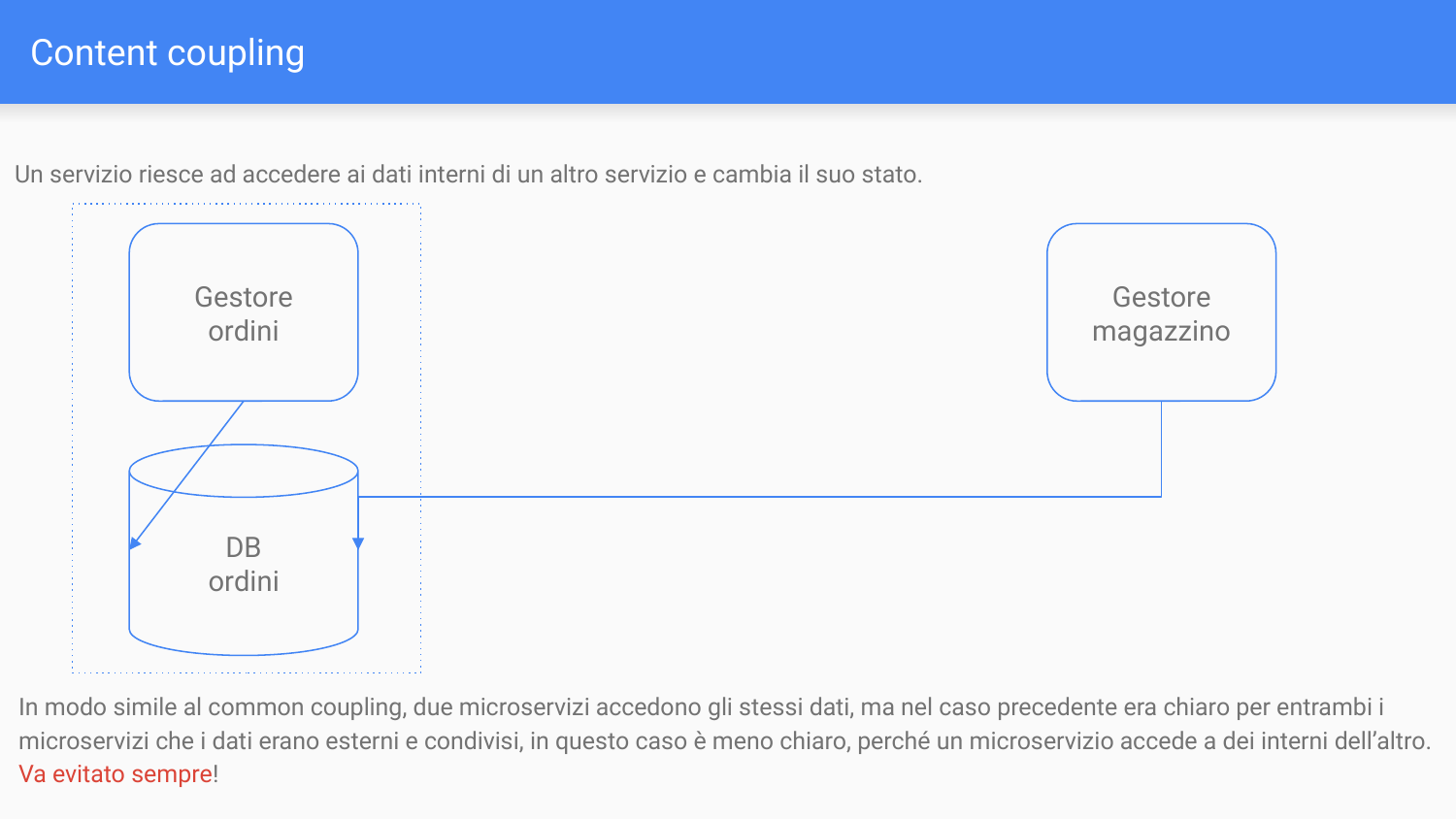

# Content coupling
Un servizio riesce ad accedere ai dati interni di un altro servizio e cambia il suo stato.

Gestore
ordini
Gestore magazzino
DB
ordini
In modo simile al common coupling, due microservizi accedono gli stessi dati, ma nel caso precedente era chiaro per entrambi i microservizi che i dati erano esterni e condivisi, in questo caso è meno chiaro, perché un microservizio accede a dei interni dell’altro.
Va evitato sempre!